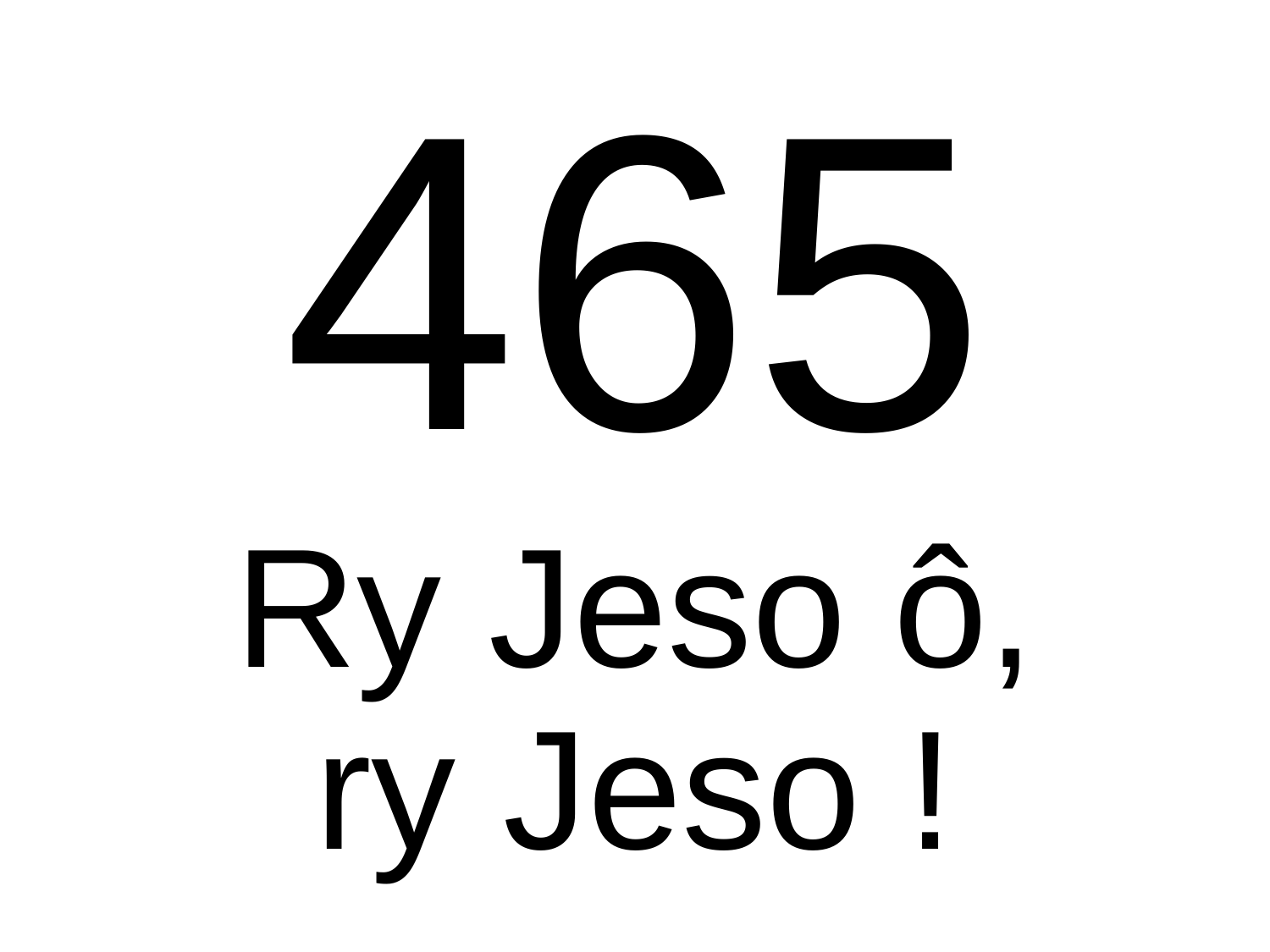

465
 Ry Jeso ô,
ry Jeso !